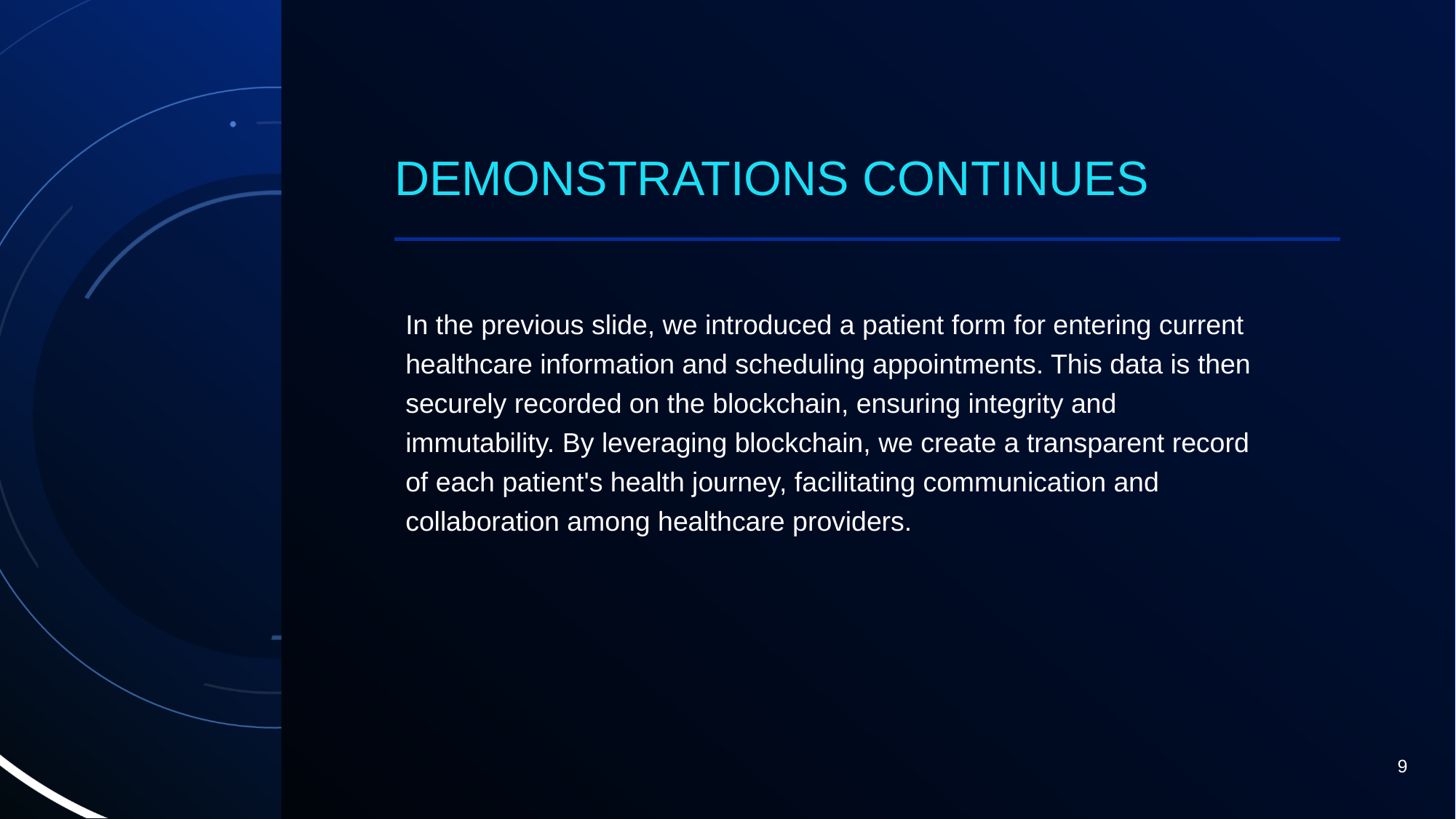

# Demonstrations Continues
In the previous slide, we introduced a patient form for entering current healthcare information and scheduling appointments. This data is then securely recorded on the blockchain, ensuring integrity and immutability. By leveraging blockchain, we create a transparent record of each patient's health journey, facilitating communication and collaboration among healthcare providers.
9